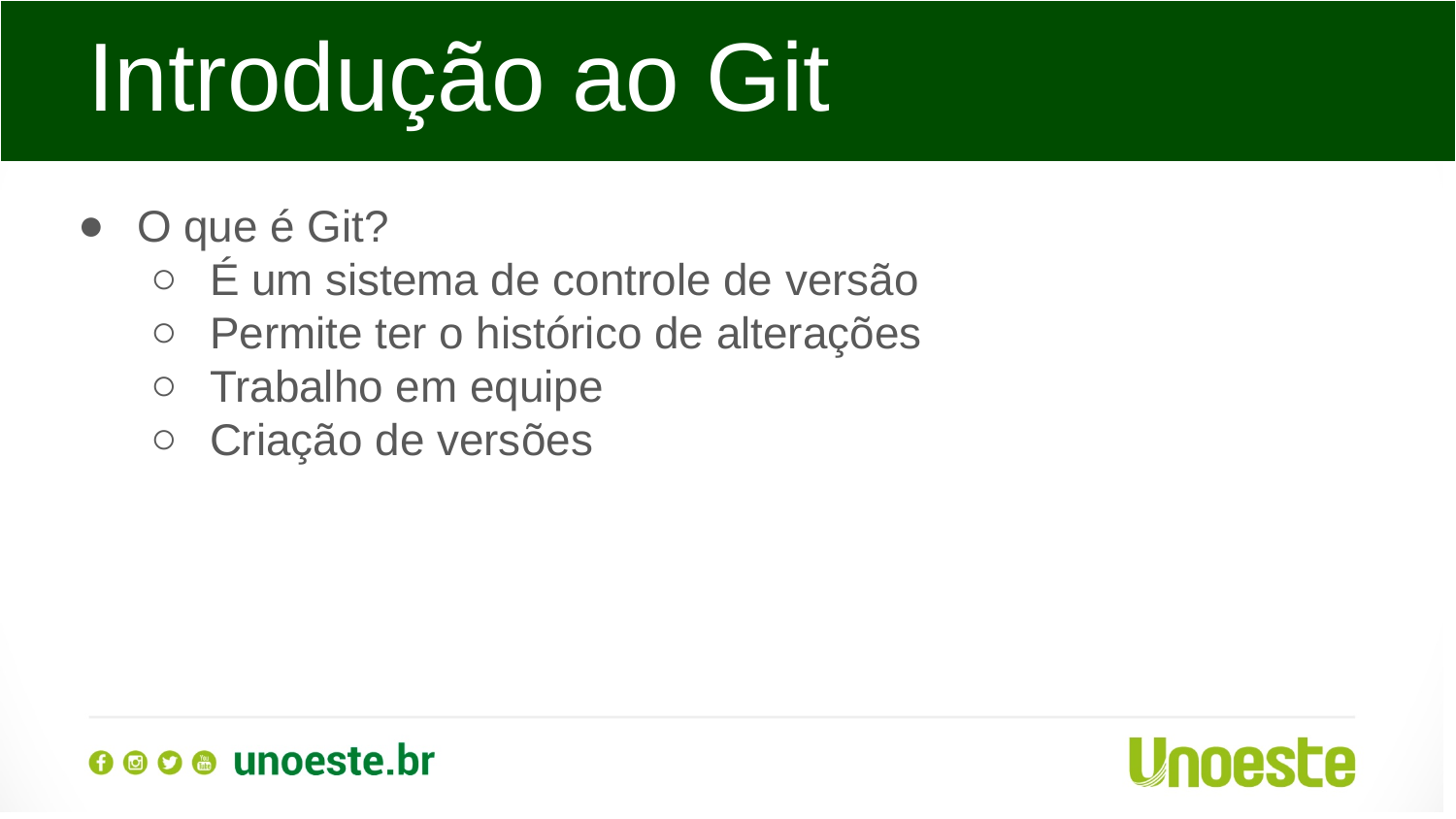

Introdução ao Git
O que é Git?
É um sistema de controle de versão
Permite ter o histórico de alterações
Trabalho em equipe
Criação de versões